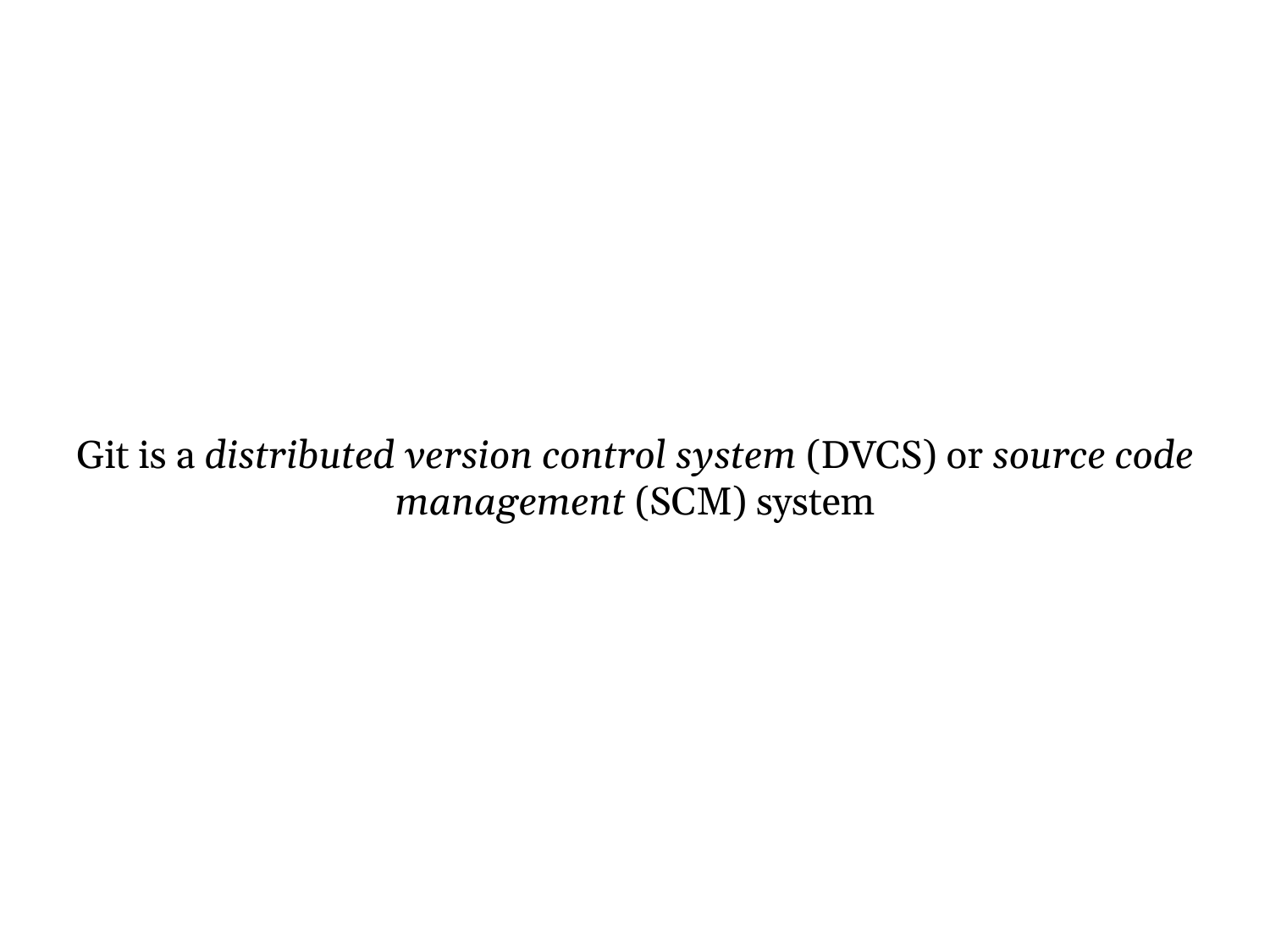

Git is a distributed version control system (DVCS) or source code management (SCM) system